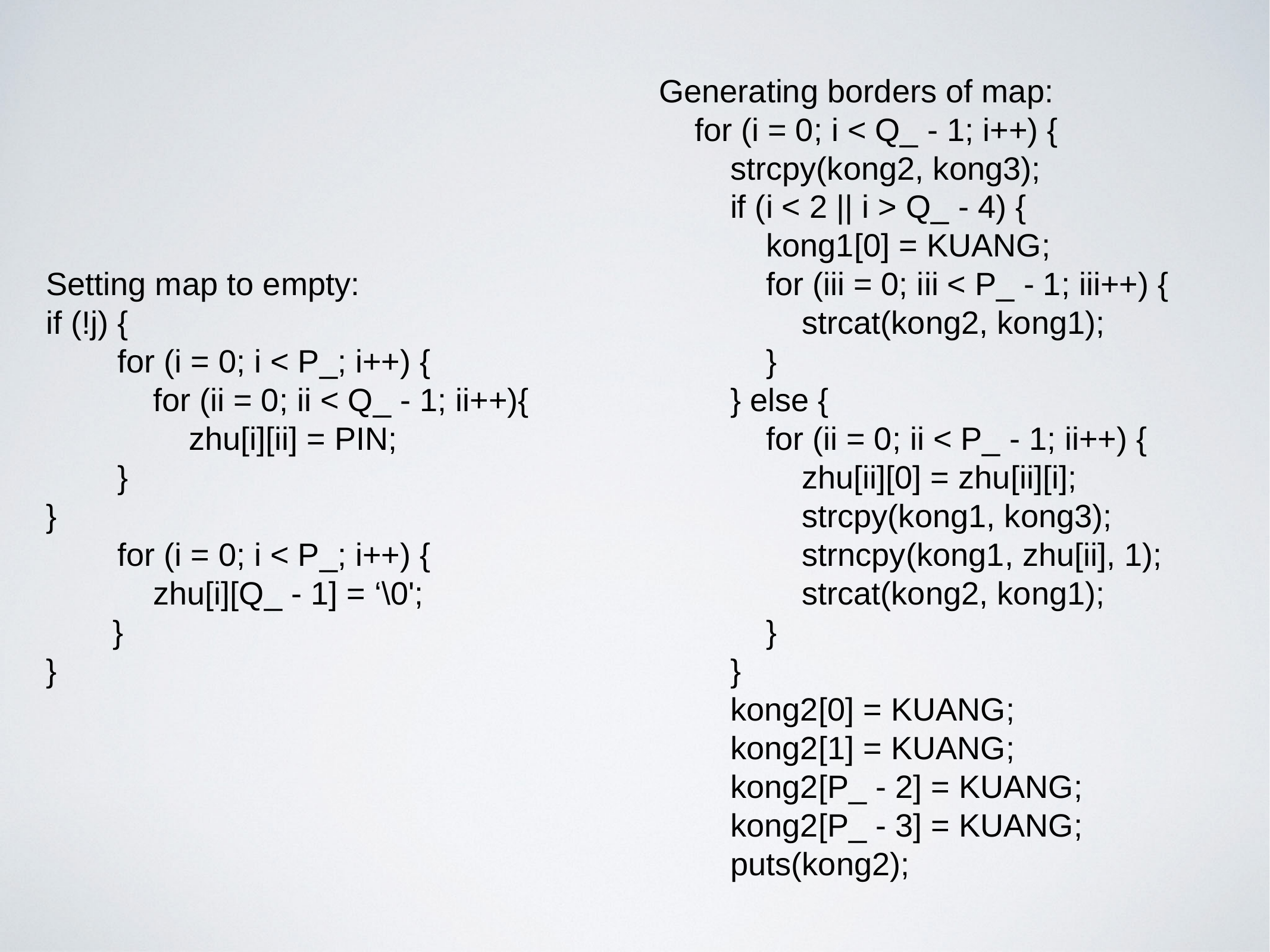

Generating borders of map:
    for (i = 0; i < Q_ - 1; i++) {
        strcpy(kong2, kong3);
        if (i < 2 || i > Q_ - 4) {
            kong1[0] = KUANG;
            for (iii = 0; iii < P_ - 1; iii++) {
                strcat(kong2, kong1);
            }
        } else {
            for (ii = 0; ii < P_ - 1; ii++) {
                zhu[ii][0] = zhu[ii][i];
                strcpy(kong1, kong3);
                strncpy(kong1, zhu[ii], 1);
                strcat(kong2, kong1);
            }
        }
        kong2[0] = KUANG;
        kong2[1] = KUANG;
        kong2[P_ - 2] = KUANG;
        kong2[P_ - 3] = KUANG;
        puts(kong2);
Setting map to empty:
if (!j) {
        for (i = 0; i < P_; i++) {
            for (ii = 0; ii < Q_ - 1; ii++){
                zhu[i][ii] = PIN;
        }
}
        for (i = 0; i < P_; i++) {
            zhu[i][Q_ - 1] = ‘\0';
}
}